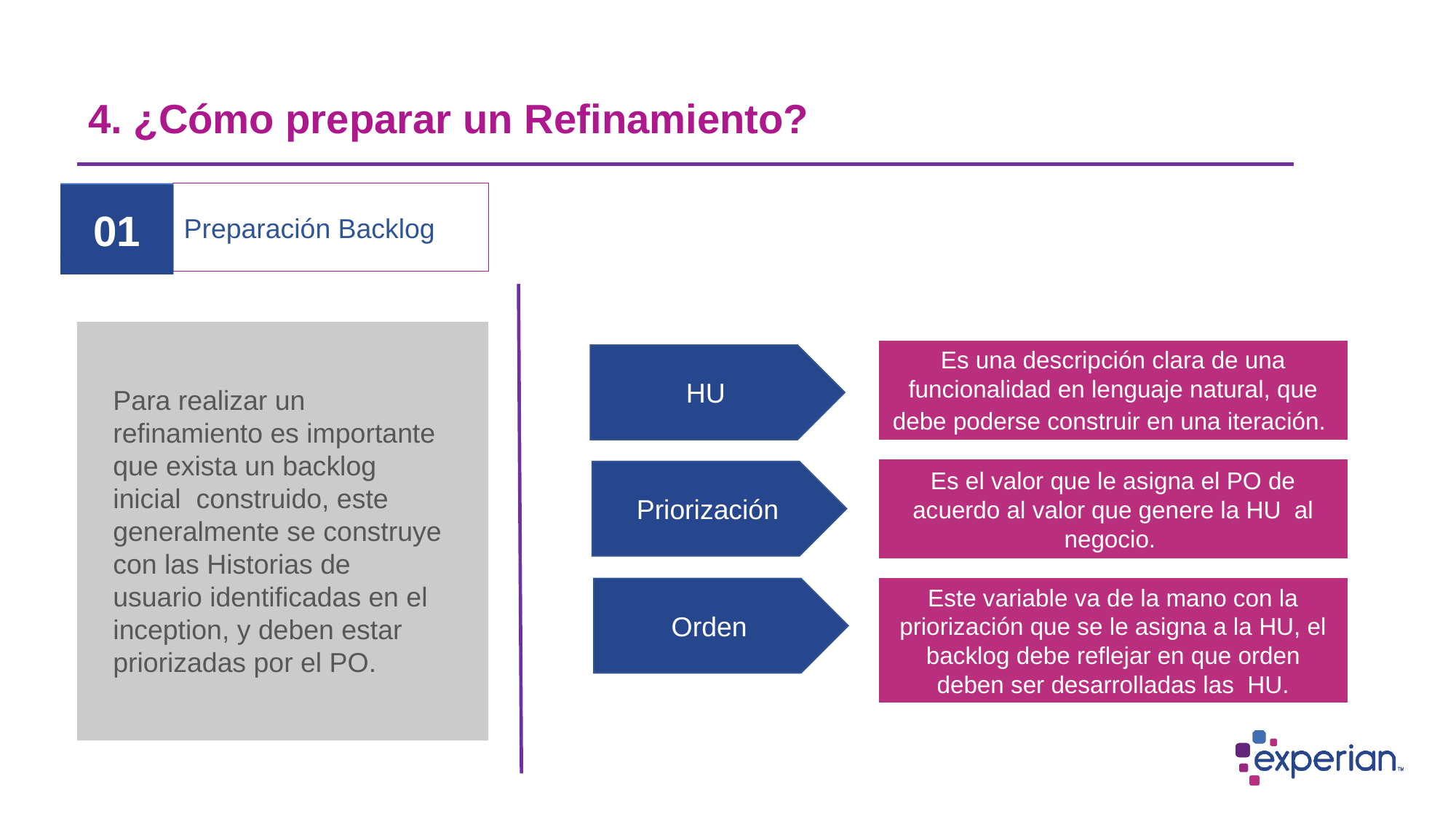

# 4. ¿Cómo preparar un Refinamiento?
Preparación Backlog

01

Es una descripción clara de una funcionalidad en lenguaje natural, que debe poderse construir en una iteración.
HU
Para realizar un refinamiento es importante que exista un backlog inicial  construido, este generalmente se construye con las Historias de usuario identificadas en el inception, y deben estar priorizadas por el PO.
Es el valor que le asigna el PO de acuerdo al valor que genere la HU  al negocio.
Priorización
Orden
Este variable va de la mano con la priorización que se le asigna a la HU, el backlog debe reflejar en que orden deben ser desarrolladas las  HU.